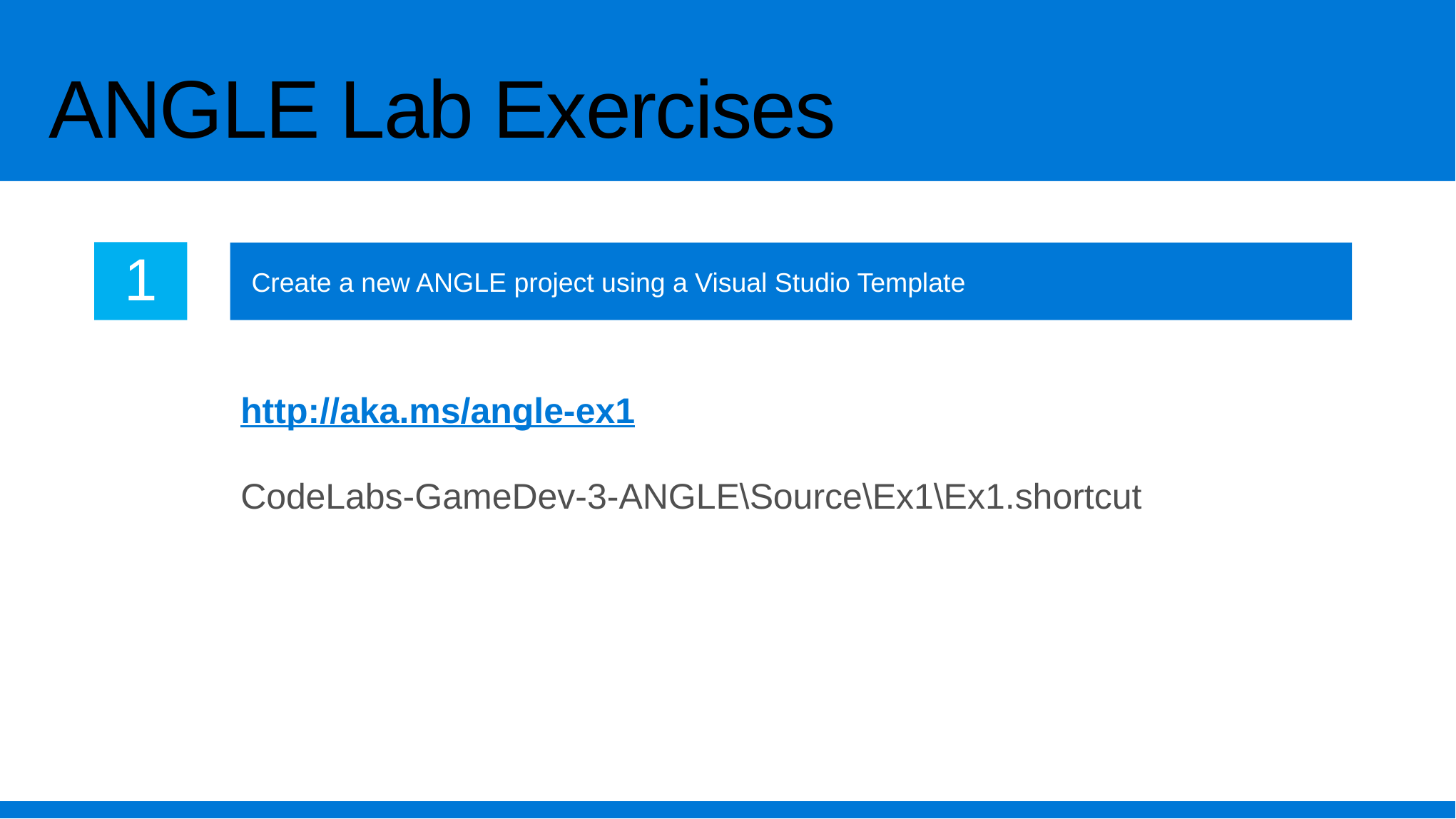

# ANGLE Lab Exercises

1
Create a new ANGLE project using a Visual Studio Template
http://aka.ms/angle-ex1

CodeLabs-GameDev-3-ANGLE\Source\Ex1\Ex1.shortcut